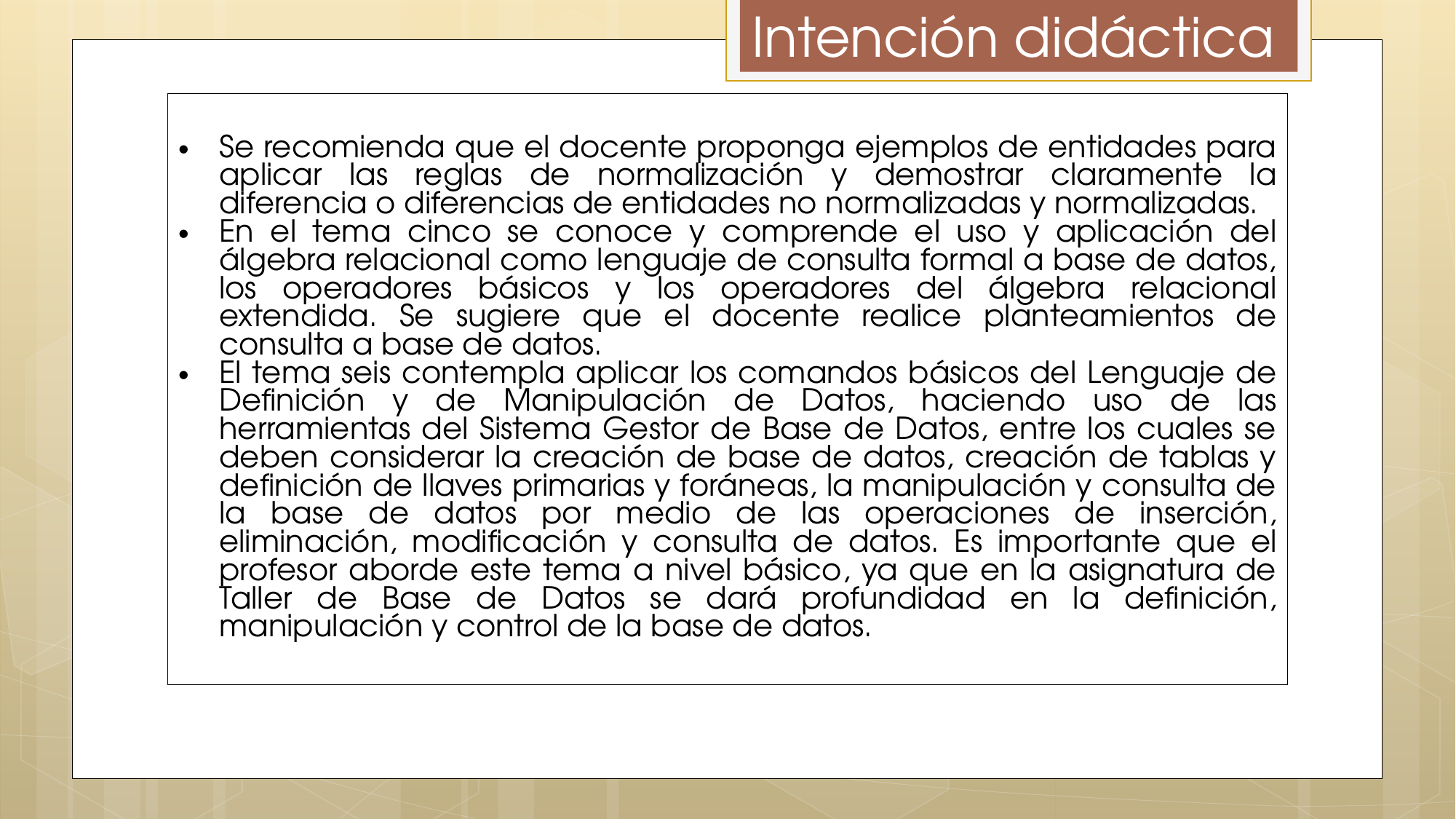

# Intención didáctica
| Se recomienda que el docente proponga ejemplos de entidades para aplicar las reglas de normalización y demostrar claramente la diferencia o diferencias de entidades no normalizadas y normalizadas. En el tema cinco se conoce y comprende el uso y aplicación del álgebra relacional como lenguaje de consulta formal a base de datos, los operadores básicos y los operadores del álgebra relacional extendida. Se sugiere que el docente realice planteamientos de consulta a base de datos. El tema seis contempla aplicar los comandos básicos del Lenguaje de Definición y de Manipulación de Datos, haciendo uso de las herramientas del Sistema Gestor de Base de Datos, entre los cuales se deben considerar la creación de base de datos, creación de tablas y definición de llaves primarias y foráneas, la manipulación y consulta de la base de datos por medio de las operaciones de inserción, eliminación, modificación y consulta de datos. Es importante que el profesor aborde este tema a nivel básico, ya que en la asignatura de Taller de Base de Datos se dará profundidad en la definición, manipulación y control de la base de datos. |
| --- |